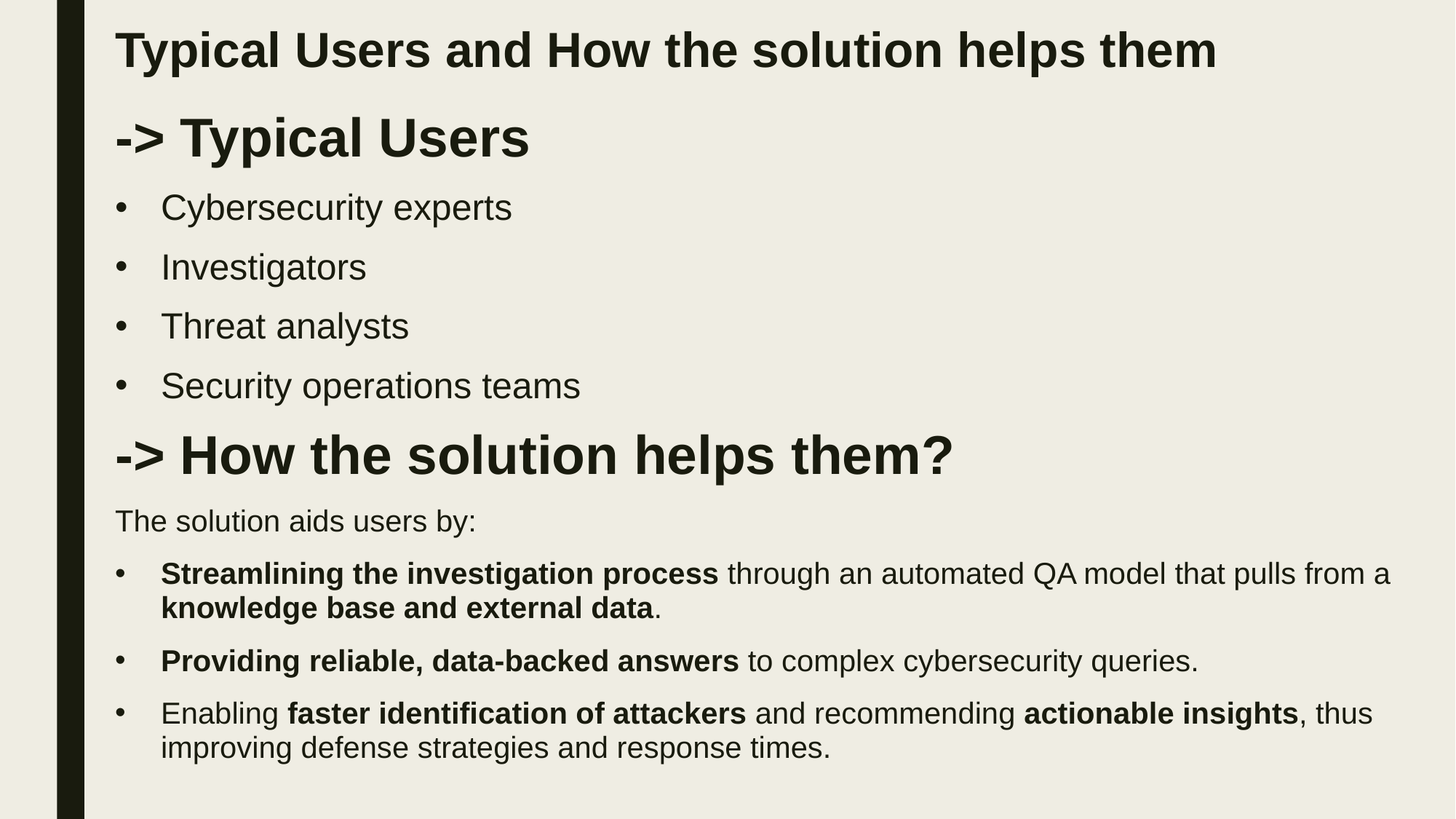

# Typical Users and How the solution helps them
-> Typical Users
Cybersecurity experts
Investigators
Threat analysts
Security operations teams
-> How the solution helps them?
The solution aids users by:
Streamlining the investigation process through an automated QA model that pulls from a knowledge base and external data.
Providing reliable, data-backed answers to complex cybersecurity queries.
Enabling faster identification of attackers and recommending actionable insights, thus improving defense strategies and response times.